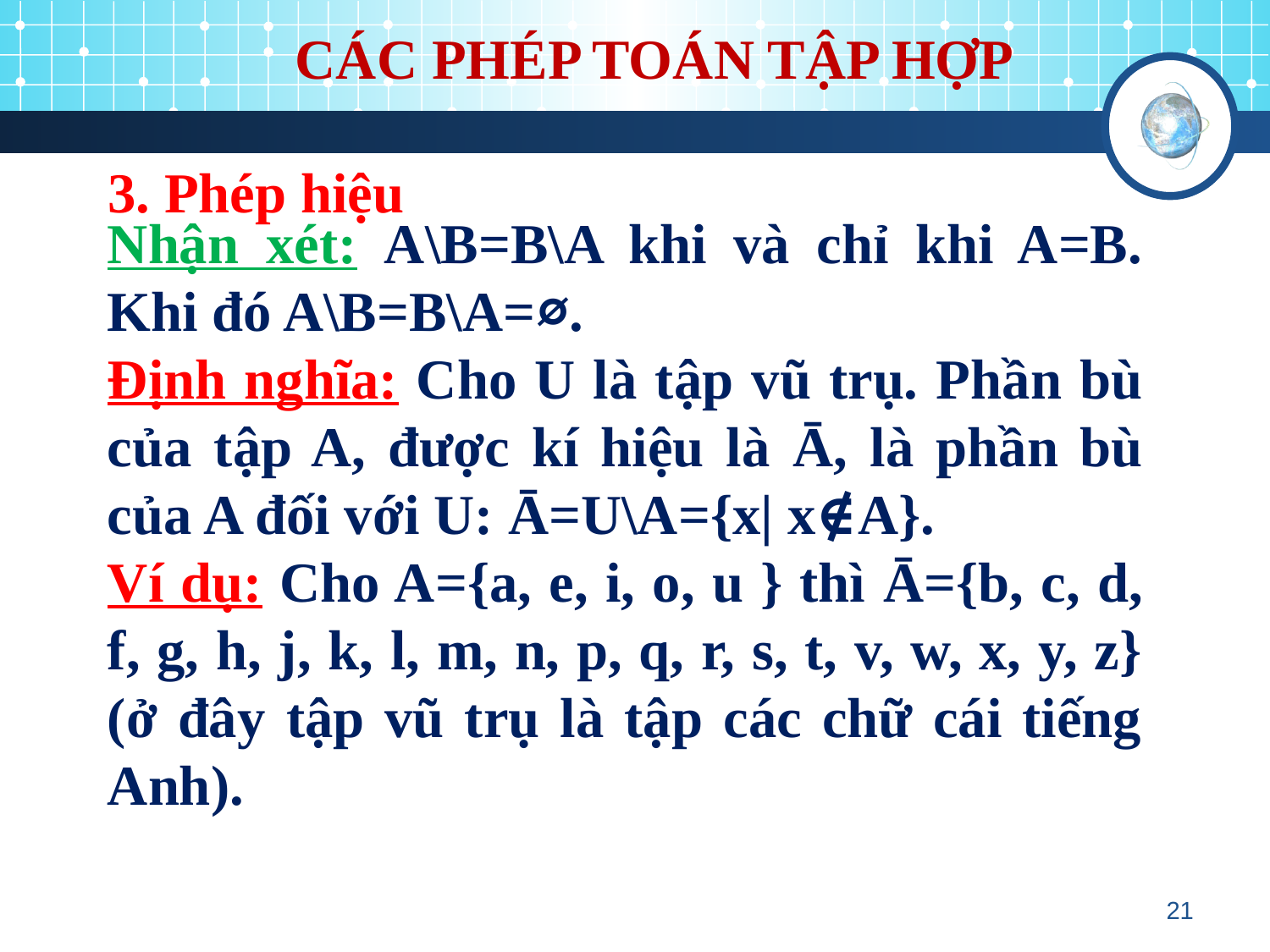

CÁC PHÉP TOÁN TẬP HỢP
3. Phép hiệu
Nhận xét: A\B=B\A khi và chỉ khi A=B. Khi đó A\B=B\A=∅.
Định nghĩa: Cho U là tập vũ trụ. Phần bù của tập A, được kí hiệu là Ā, là phần bù của A đối với U: Ā=U\A={x| x∉A}.
Ví dụ: Cho A={a, e, i, o, u } thì Ā={b, c, d, f, g, h, j, k, l, m, n, p, q, r, s, t, v, w, x, y, z} (ở đây tập vũ trụ là tập các chữ cái tiếng Anh).

21